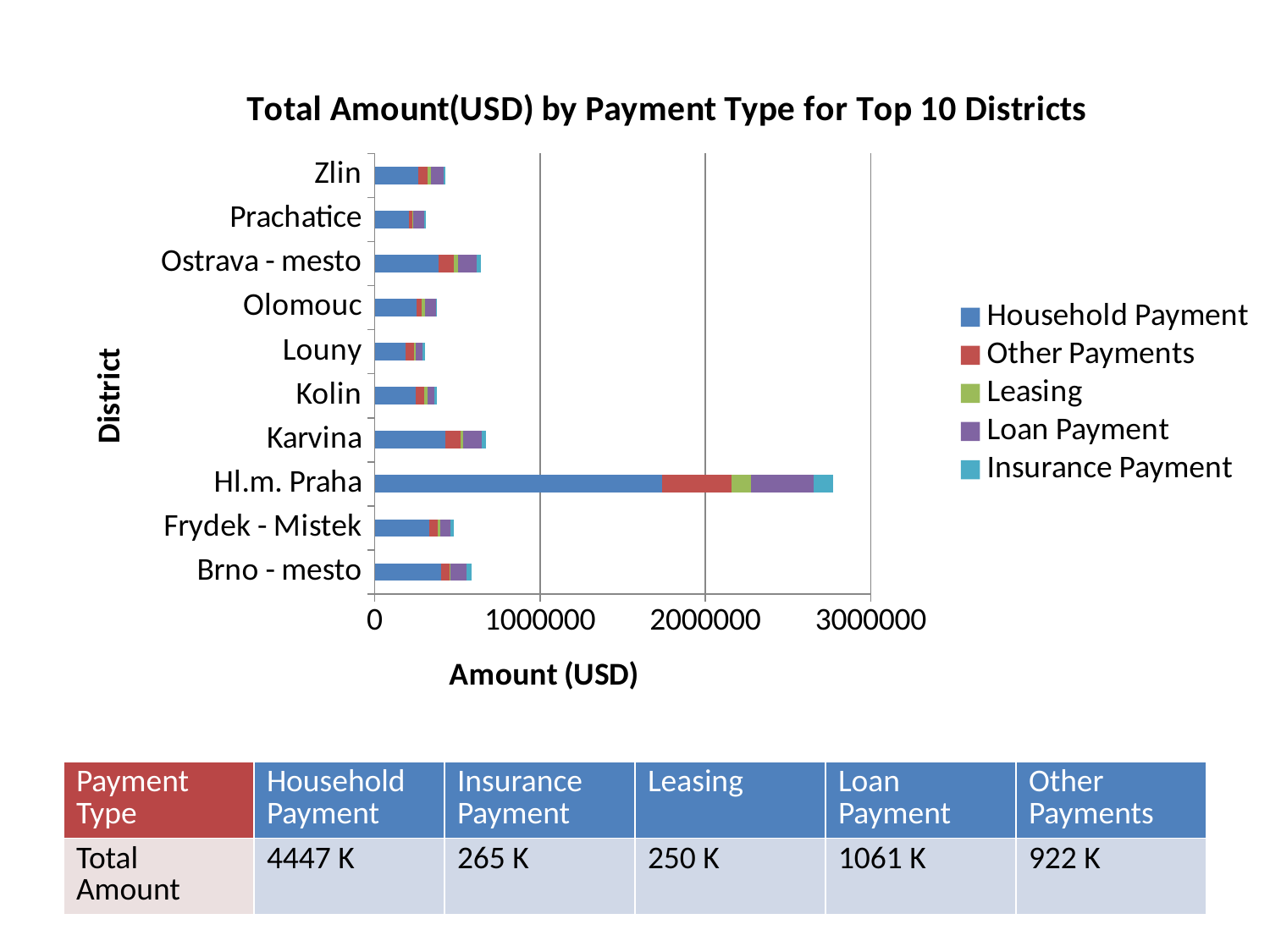

### Chart: Total Amount(USD) by Payment Type for Top 10 Districts

| Category | Household Payment | Other Payments | Leasing | Loan Payment | Insurance Payment |
|---|---|---|---|---|---|
| Brno - mesto | 399865.0 | 52123.0 | 7380.0 | 98006.1 | 27271.0 |
| Frydek - Mistek | 332205.0 | 48994.0 | 13935.2 | 64398.8 | 17334.0 |
| Hl.m. Praha | 1738720.0 | 421872.0 | 116879.9 | 379522.4000000001 | 117872.0 |
| Karvina | 429183.0 | 92021.0 | 16331.4 | 108166.8 | 27969.0 |
| Kolin | 249678.0 | 52302.0 | 15603.000000000002 | 45805.3 | 11018.0 |
| Louny | 185023.0 | 54618.0 | 6973.0 | 42376.8 | 16546.0 |
| Olomouc | 251043.0 | 35444.0 | 20634.1 | 63238.5 | 6460.0 |
| Ostrava - mesto | 388338.0 | 92149.0 | 25164.9 | 111525.9 | 25380.0 |
| Prachatice | 208757.0 | 18852.0 | 6913.7 | 67174.6 | 8713.0 |
| Zlin | 264518.0 | 54008.0 | 20273.3 | 80743.9 | 6082.0 |
| Payment Type | Household Payment | Insurance Payment | Leasing | Loan Payment | Other Payments |
| --- | --- | --- | --- | --- | --- |
| Total Amount | 4447 K | 265 K | 250 K | 1061 K | 922 K |